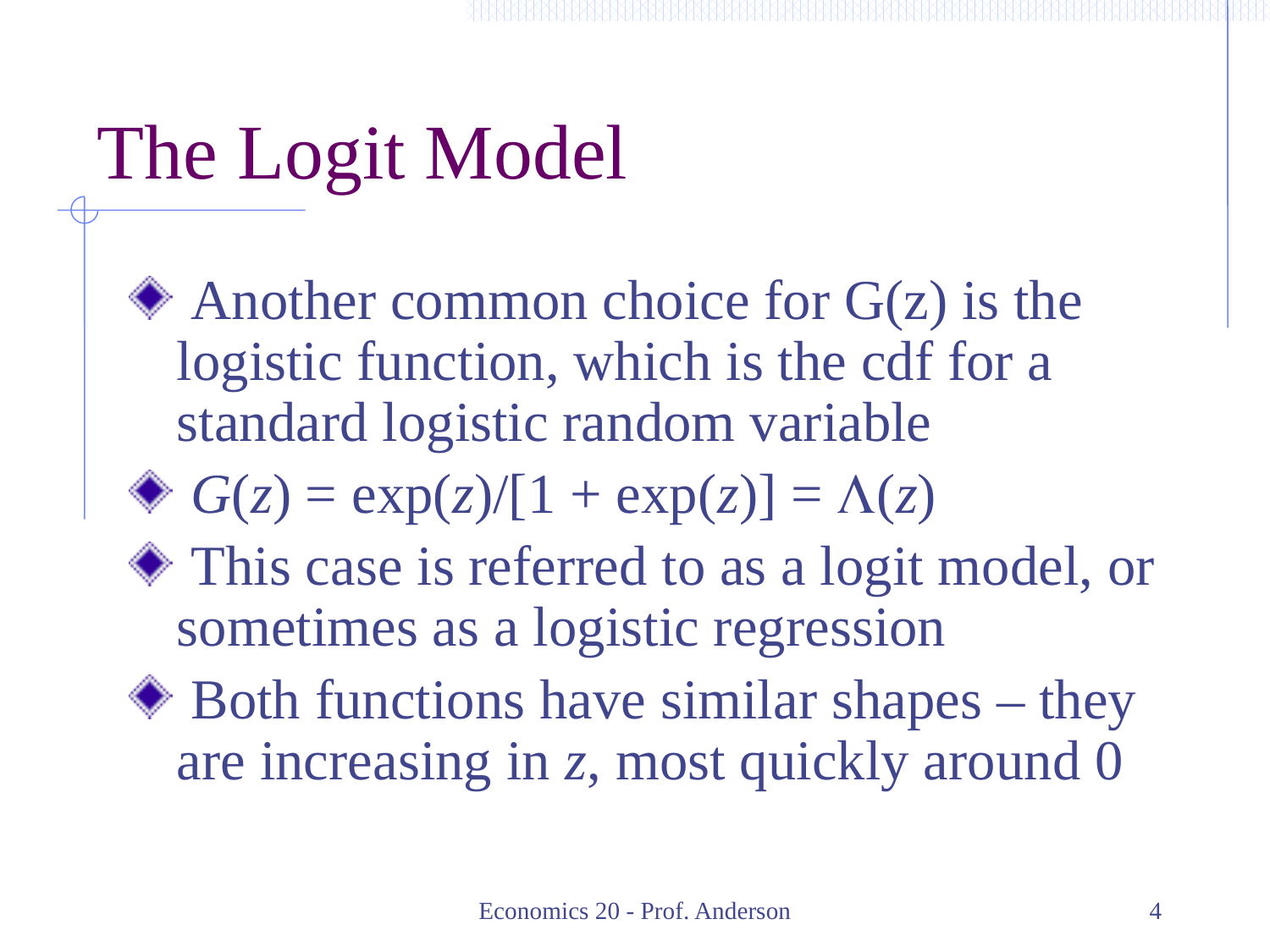

# The Logit Model
 Another common choice for G(z) is the logistic function, which is the cdf for a standard logistic random variable
 G(z) = exp(z)/[1 + exp(z)] = Λ(z)
 This case is referred to as a logit model, or sometimes as a logistic regression
 Both functions have similar shapes – they are increasing in z, most quickly around 0

Economics 20 - Prof. Anderson
4